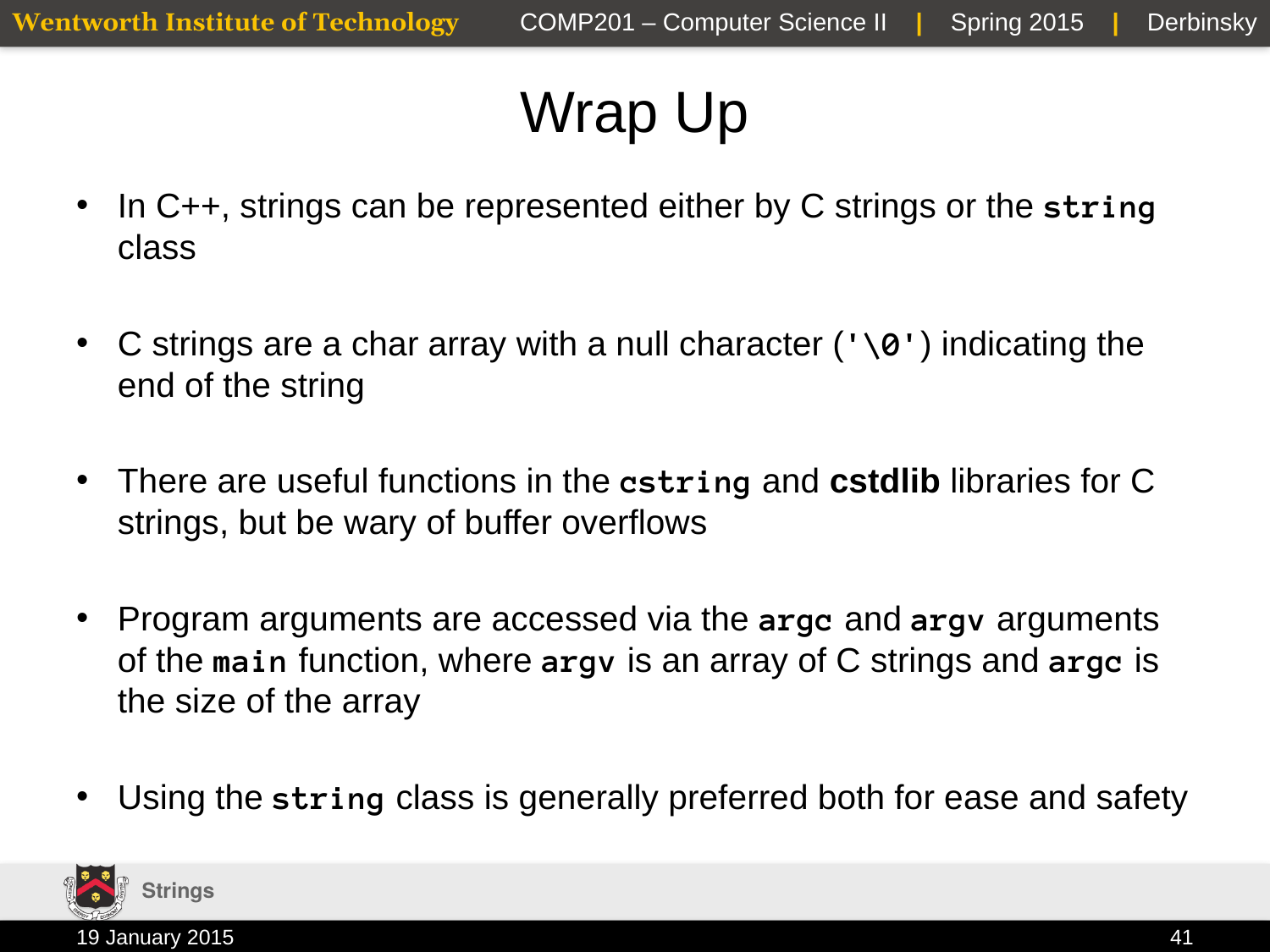

# Wrap Up
In C++, strings can be represented either by C strings or the string class

C strings are a char array with a null character ('\0') indicating the end of the string

There are useful functions in the cstring and cstdlib libraries for C strings, but be wary of buffer overflows

Program arguments are accessed via the argc and argv arguments of the main function, where argv is an array of C strings and argc is the size of the array

Using the string class is generally preferred both for ease and safety
Strings
19 January 2015
41